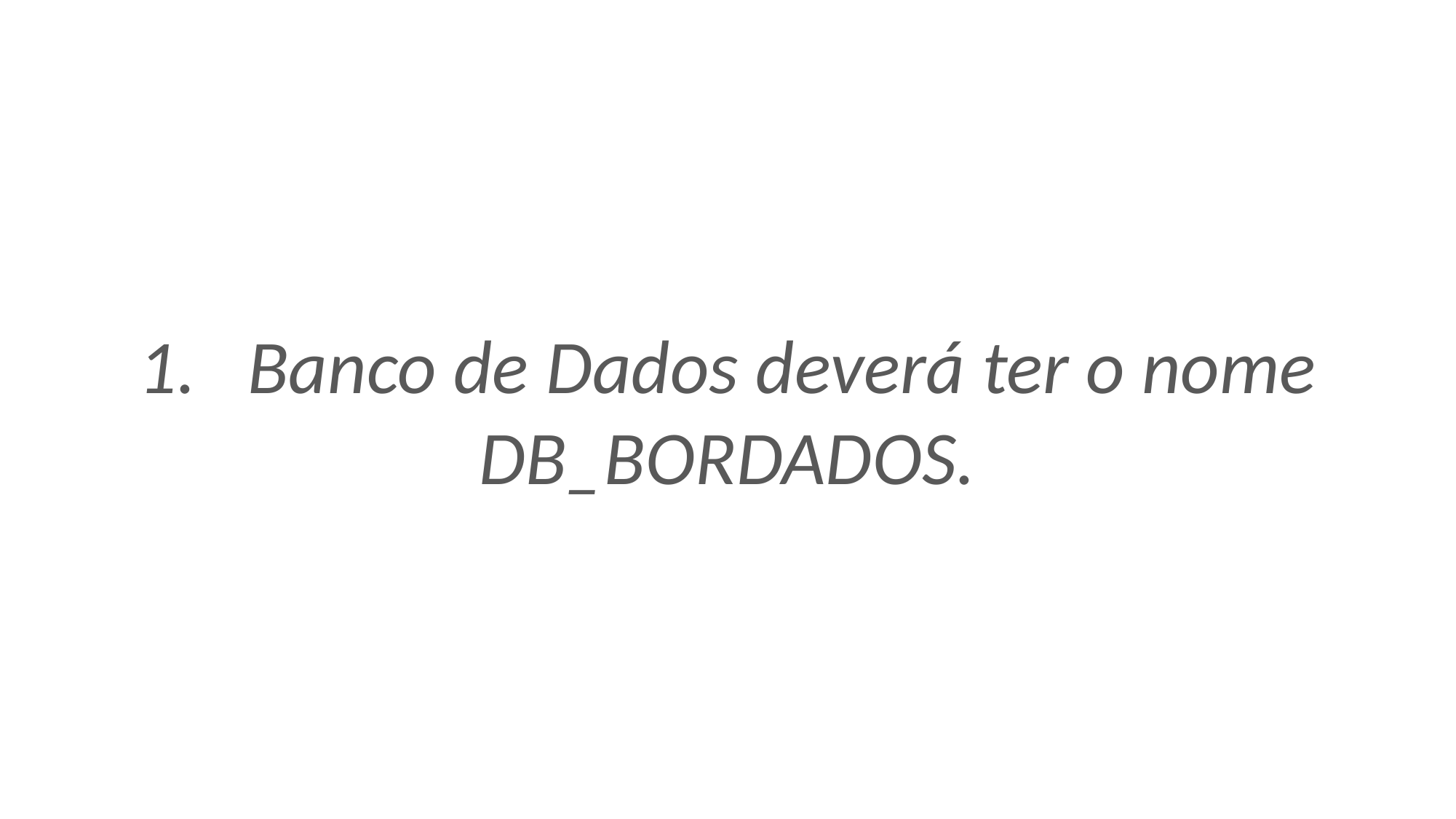

1.	Banco de Dados deverá ter o nome DB_BORDADOS.